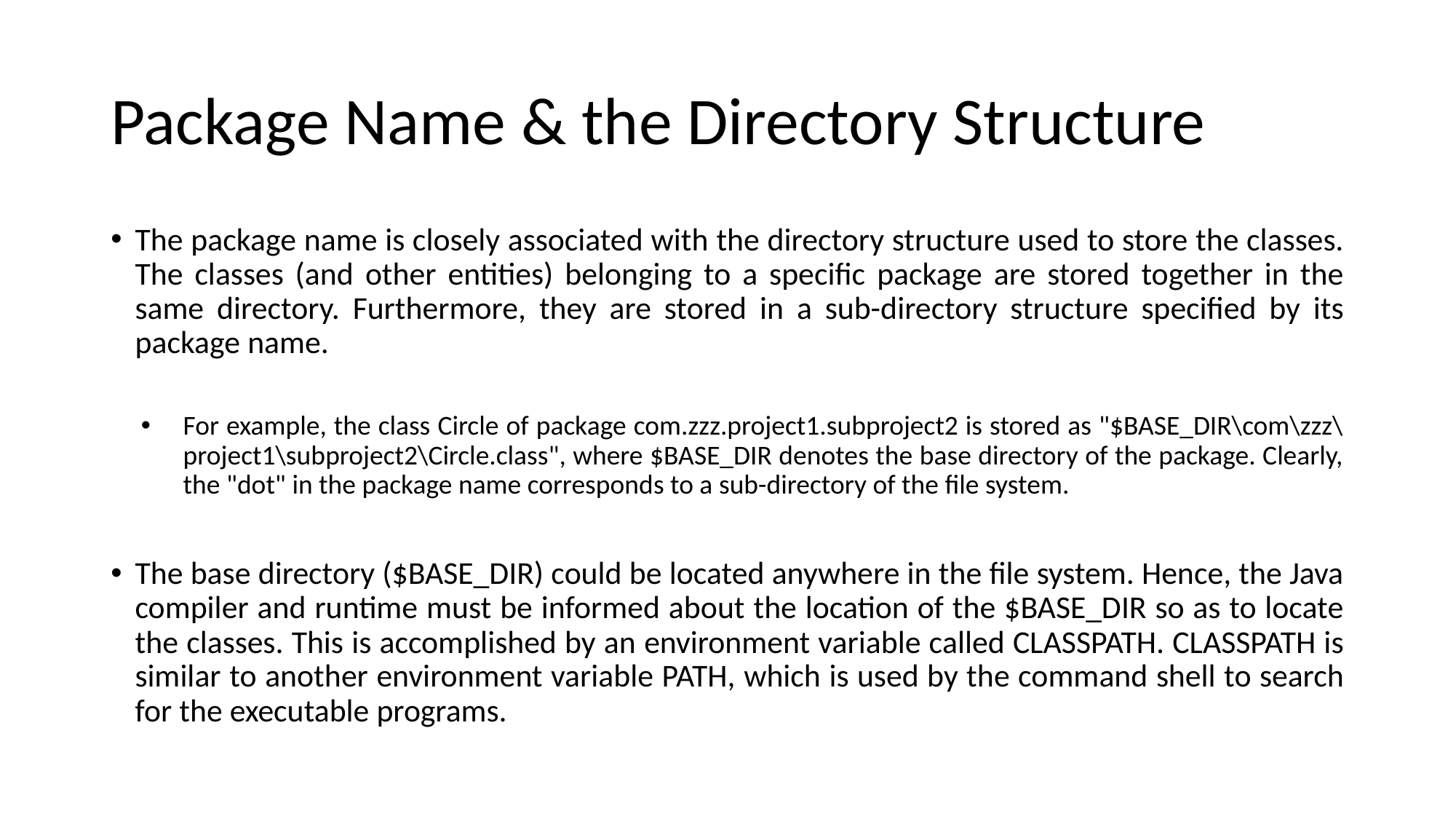

# Package Name & the Directory Structure
The package name is closely associated with the directory structure used to store the classes. The classes (and other entities) belonging to a specific package are stored together in the same directory. Furthermore, they are stored in a sub-directory structure specified by its package name.

For example, the class Circle of package com.zzz.project1.subproject2 is stored as "$BASE_DIR\com\zzz\project1\subproject2\Circle.class", where $BASE_DIR denotes the base directory of the package. Clearly, the "dot" in the package name corresponds to a sub-directory of the file system.

The base directory ($BASE_DIR) could be located anywhere in the file system. Hence, the Java compiler and runtime must be informed about the location of the $BASE_DIR so as to locate the classes. This is accomplished by an environment variable called CLASSPATH. CLASSPATH is similar to another environment variable PATH, which is used by the command shell to search for the executable programs.